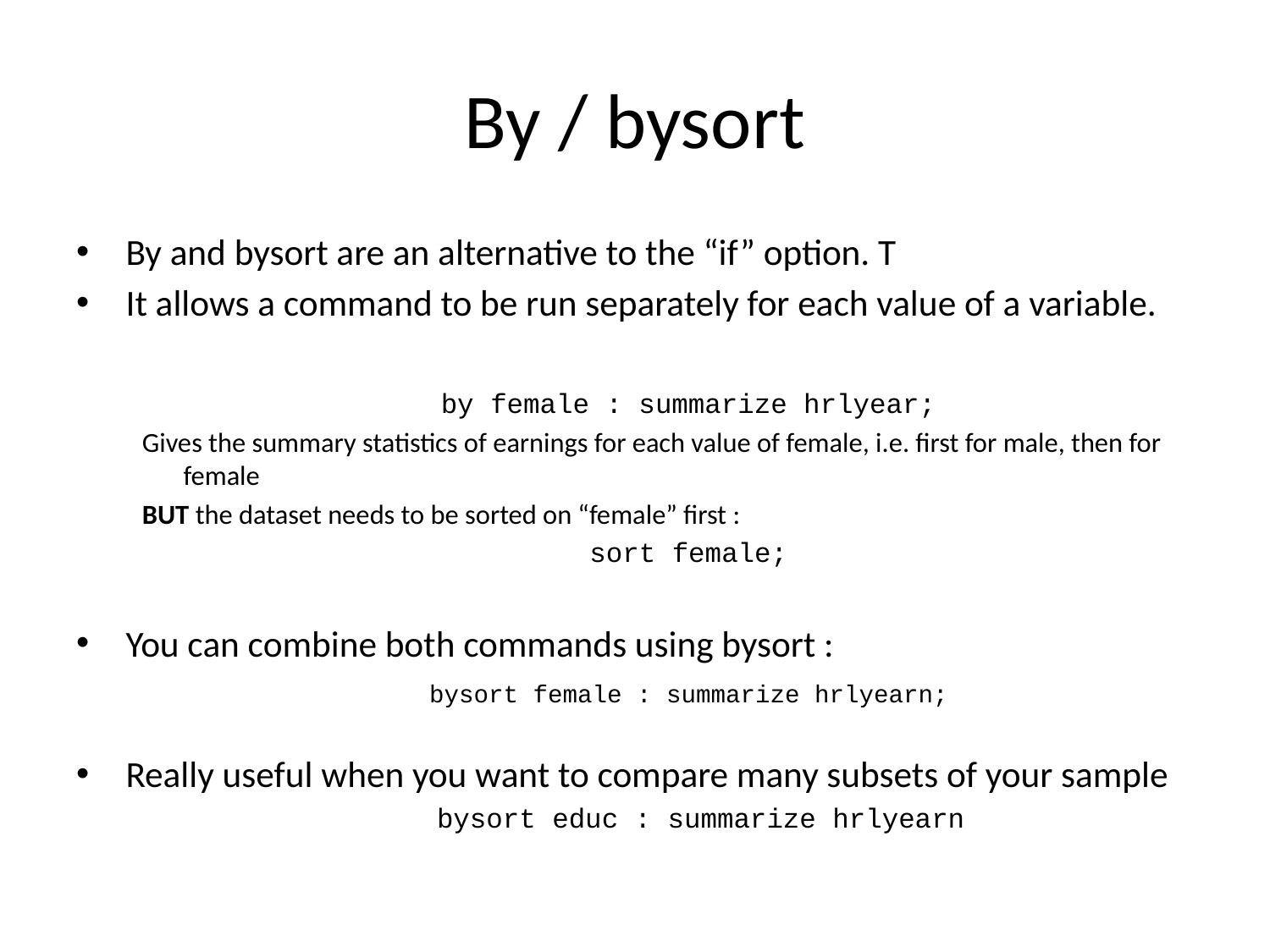

# By / bysort
By and bysort are an alternative to the “if” option. T
It allows a command to be run separately for each value of a variable.

	by female : summarize hrlyear;
Gives the summary statistics of earnings for each value of female, i.e. first for male, then for female
BUT the dataset needs to be sorted on “female” first :
	sort female;

You can combine both commands using bysort :
	bysort female : summarize hrlyearn;

Really useful when you want to compare many subsets of your sample
bysort educ : summarize hrlyearn